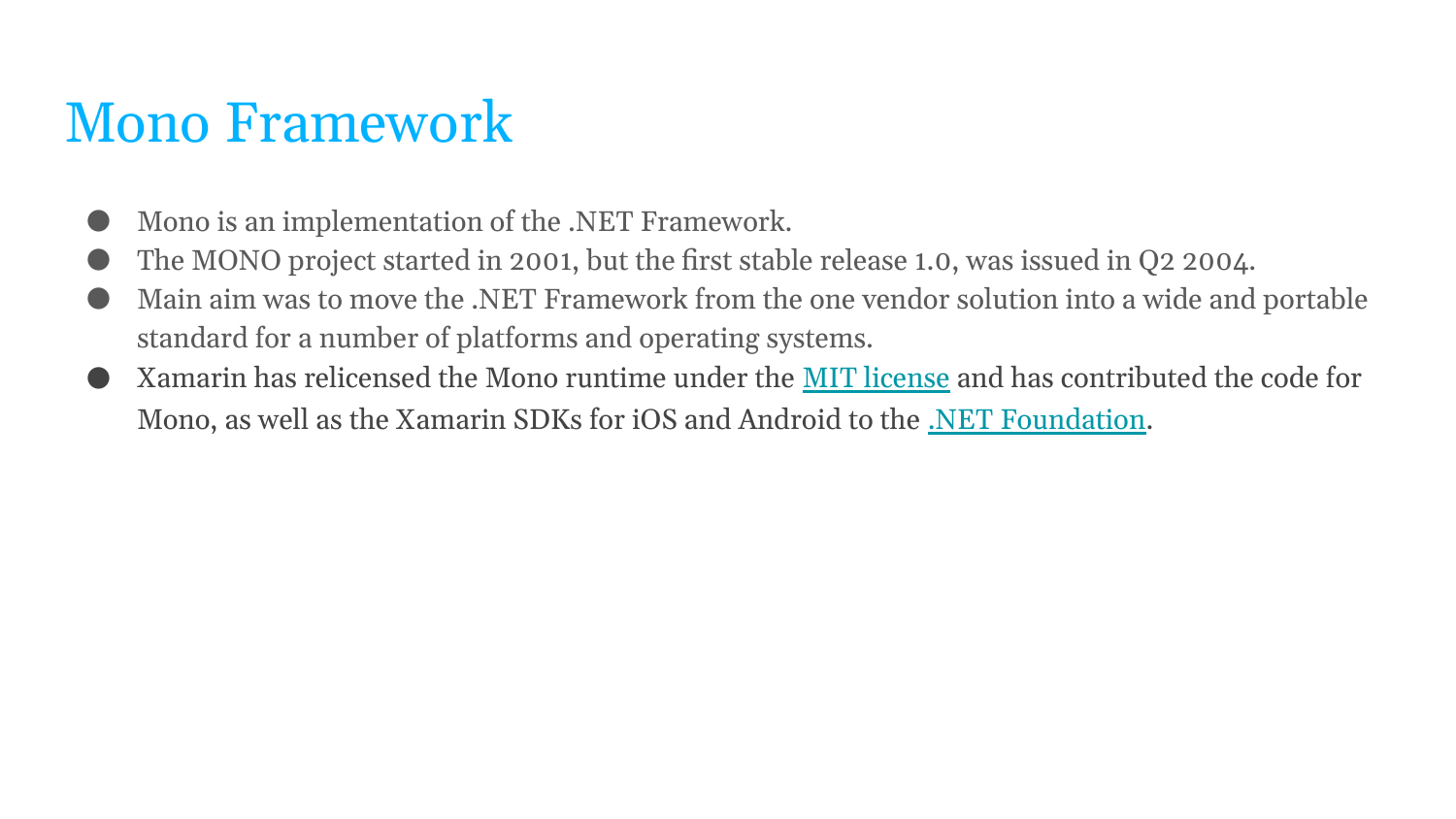

# Mono Framework
Mono is an implementation of the .NET Framework.
The MONO project started in 2001, but the first stable release 1.0, was issued in Q2 2004.
Main aim was to move the .NET Framework from the one vendor solution into a wide and portable standard for a number of platforms and operating systems.
Xamarin has relicensed the Mono runtime under the MIT license and has contributed the code for Mono, as well as the Xamarin SDKs for iOS and Android to the .NET Foundation.